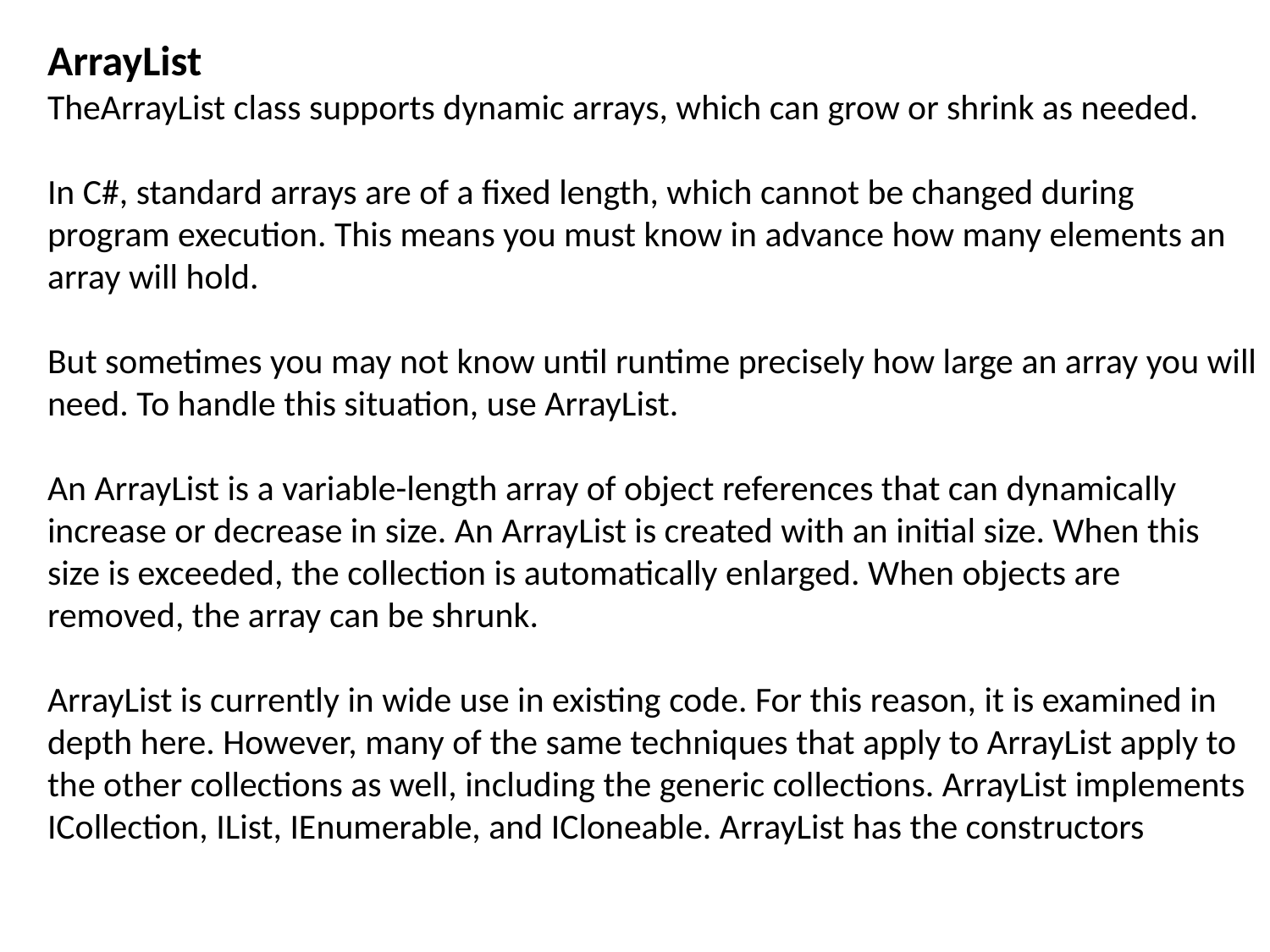

ArrayList
TheArrayList class supports dynamic arrays, which can grow or shrink as needed.

In C#, standard arrays are of a fixed length, which cannot be changed during program execution. This means you must know in advance how many elements an array will hold.

But sometimes you may not know until runtime precisely how large an array you will need. To handle this situation, use ArrayList.

An ArrayList is a variable-length array of object references that can dynamically increase or decrease in size. An ArrayList is created with an initial size. When this size is exceeded, the collection is automatically enlarged. When objects are removed, the array can be shrunk.

ArrayList is currently in wide use in existing code. For this reason, it is examined in depth here. However, many of the same techniques that apply to ArrayList apply to the other collections as well, including the generic collections. ArrayList implements ICollection, IList, IEnumerable, and ICloneable. ArrayList has the constructors